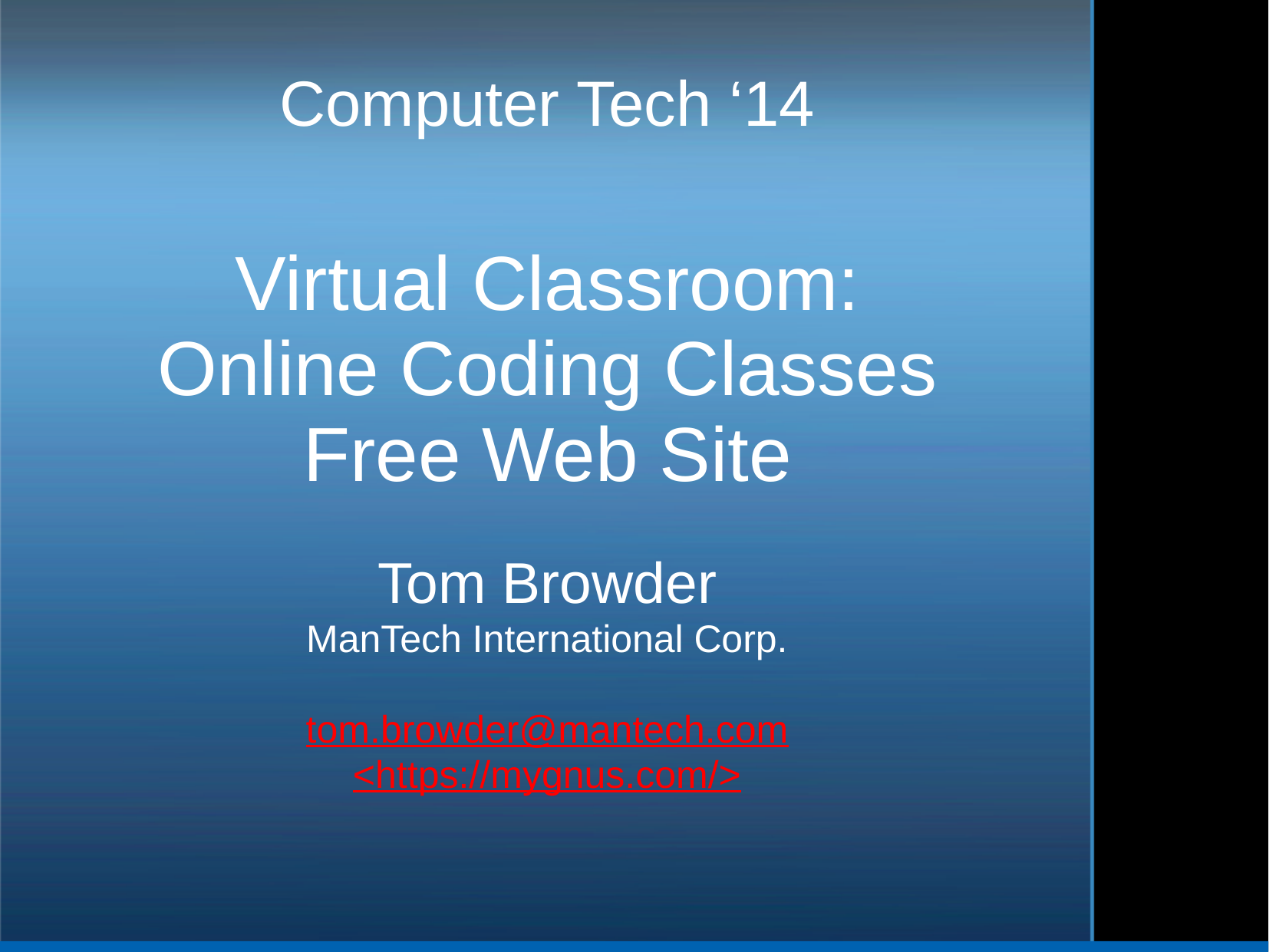

Computer Tech ‘14
Virtual Classroom:
Online Coding Classes
Free Web Site
Tom Browder
ManTech International Corp.

tom.browder@mantech.com
<https://mygnus.com/>